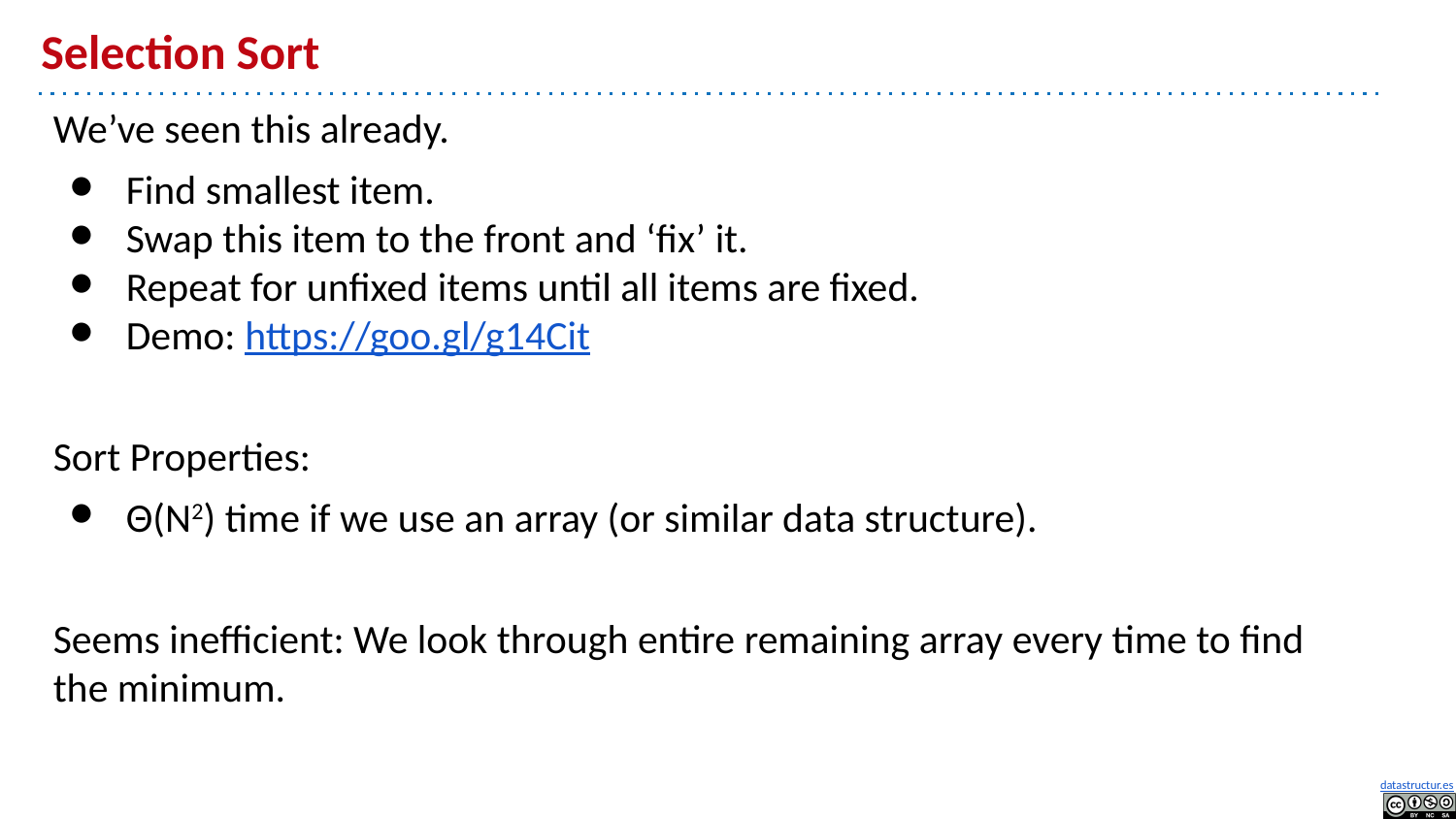

# Selection Sort
We’ve seen this already.
Find smallest item.
Swap this item to the front and ‘fix’ it.
Repeat for unfixed items until all items are fixed.
Demo: https://goo.gl/g14Cit

Sort Properties:
Θ(N2) time if we use an array (or similar data structure).

Seems inefficient: We look through entire remaining array every time to find the minimum.